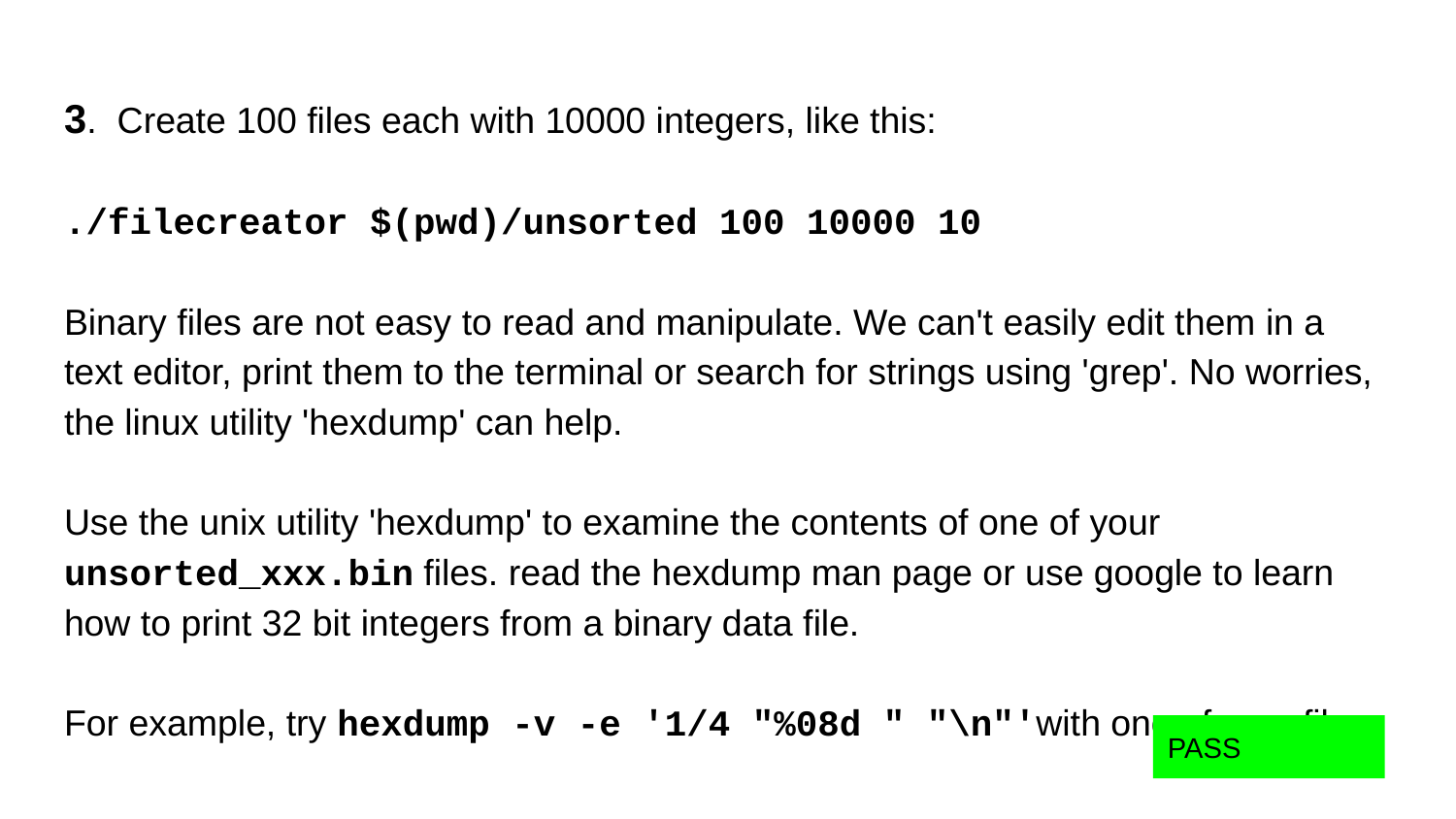

# 3.  Create 100 files each with 10000 integers, like this:

./filecreator $(pwd)/unsorted 100 10000 10

Binary files are not easy to read and manipulate. We can't easily edit them in a text editor, print them to the terminal or search for strings using 'grep'. No worries, the linux utility 'hexdump' can help.

Use the unix utility 'hexdump' to examine the contents of one of your unsorted_xxx.bin files. read the hexdump man page or use google to learn how to print 32 bit integers from a binary data file.

For example, try hexdump -v -e '1/4 "%08d " "\n"'with one of your files.

PASS